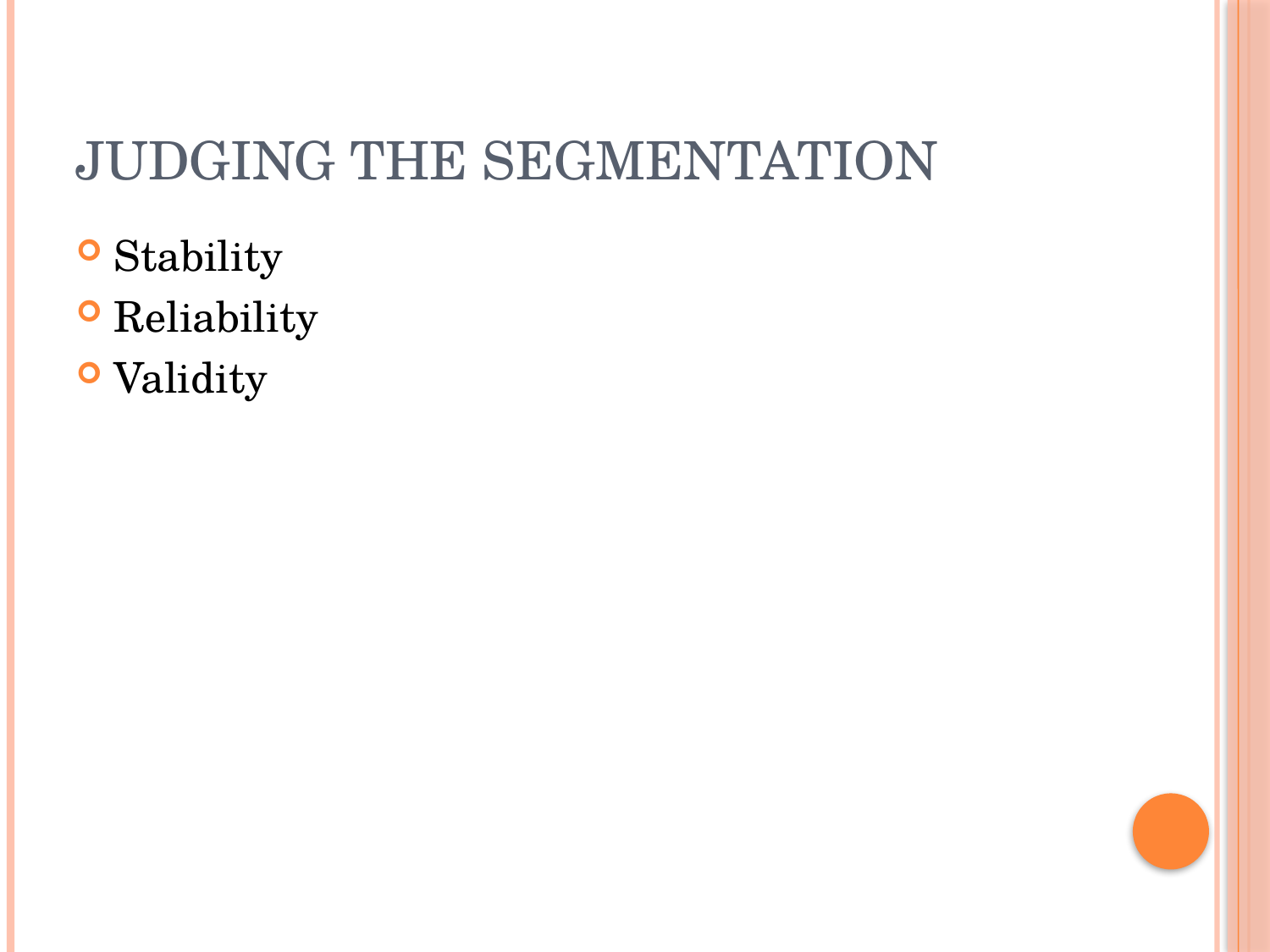

# Judging the segmentation
Stability
Reliability
Validity